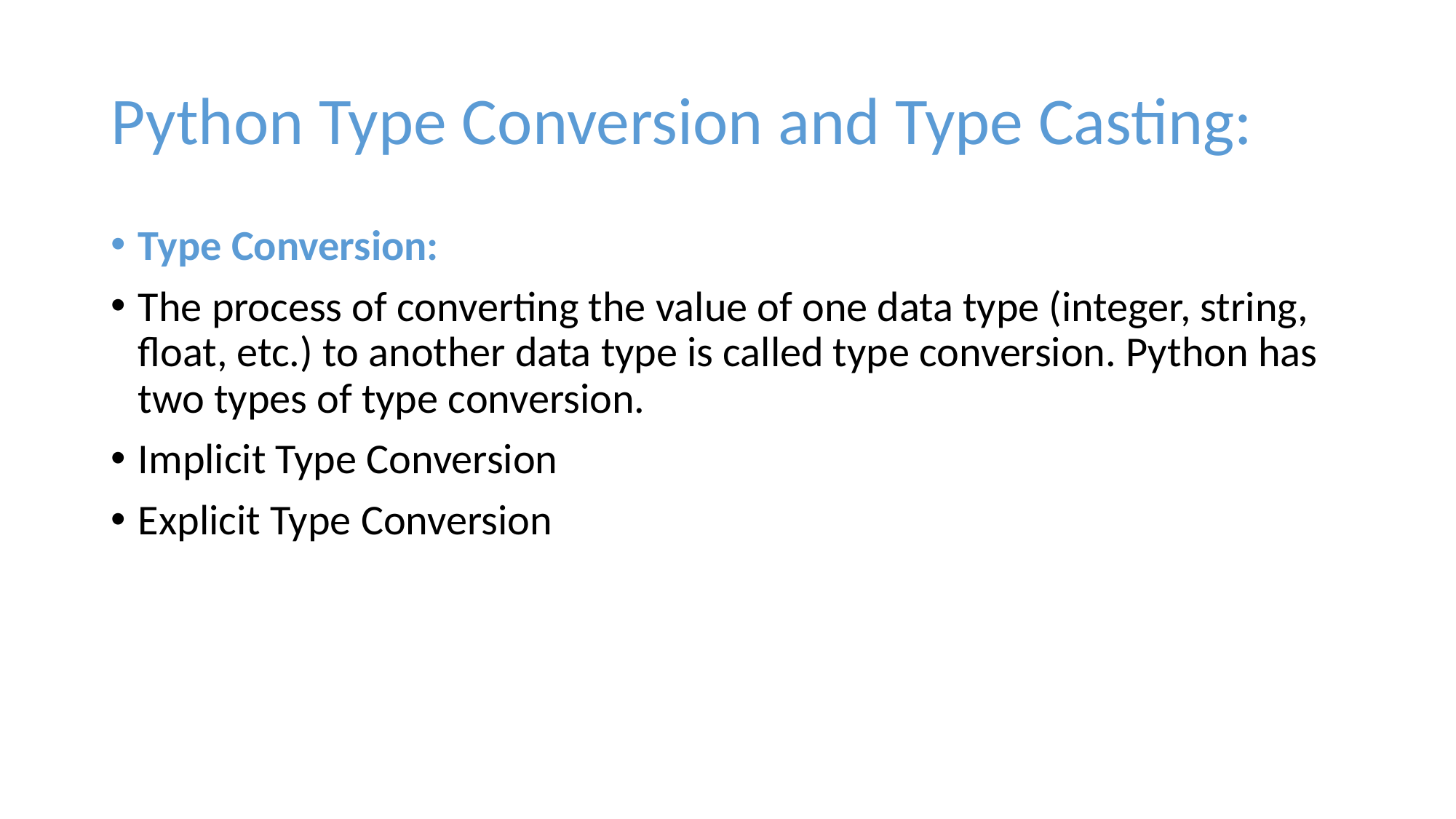

# Python Type Conversion and Type Casting:
Type Conversion:
The process of converting the value of one data type (integer, string, float, etc.) to another data type is called type conversion. Python has two types of type conversion.
Implicit Type Conversion
Explicit Type Conversion